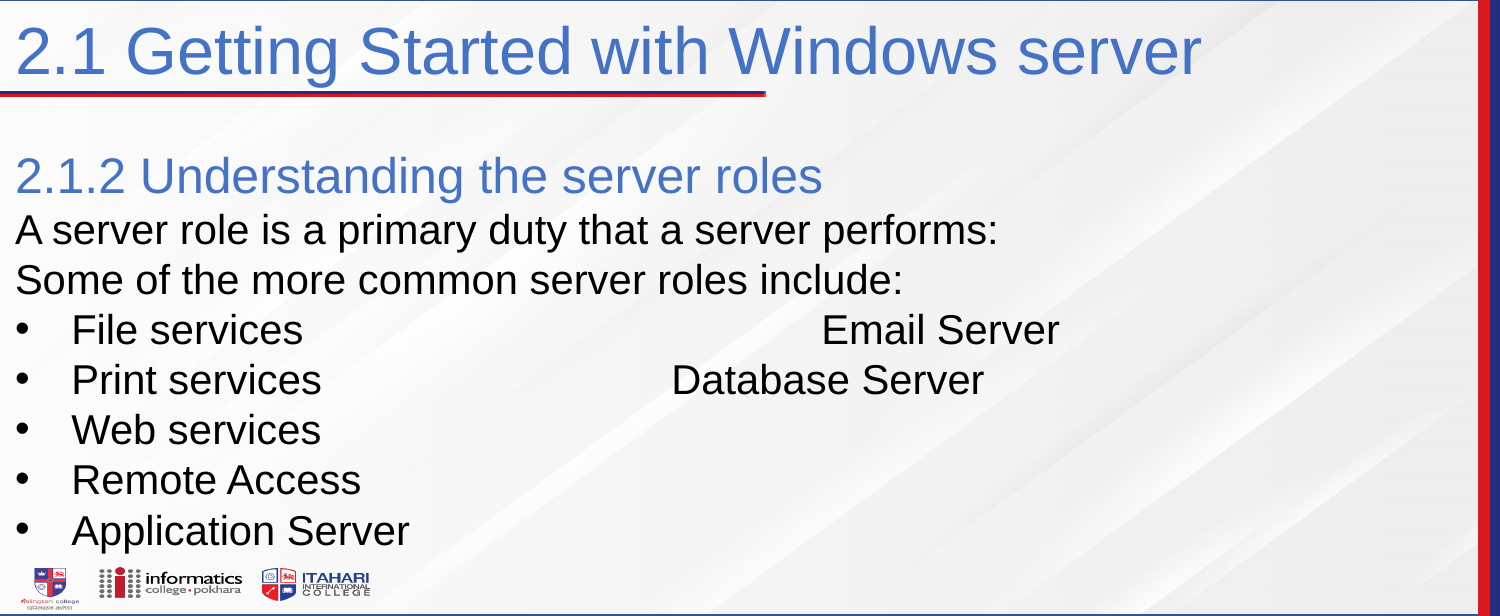

2.1 Getting Started with Windows server

2.1.2 Understanding the server roles
A server role is a primary duty that a server performs:
Some of the more common server roles include:
File services				Email Server
Print services			Database Server
Web services
Remote Access
Application Server